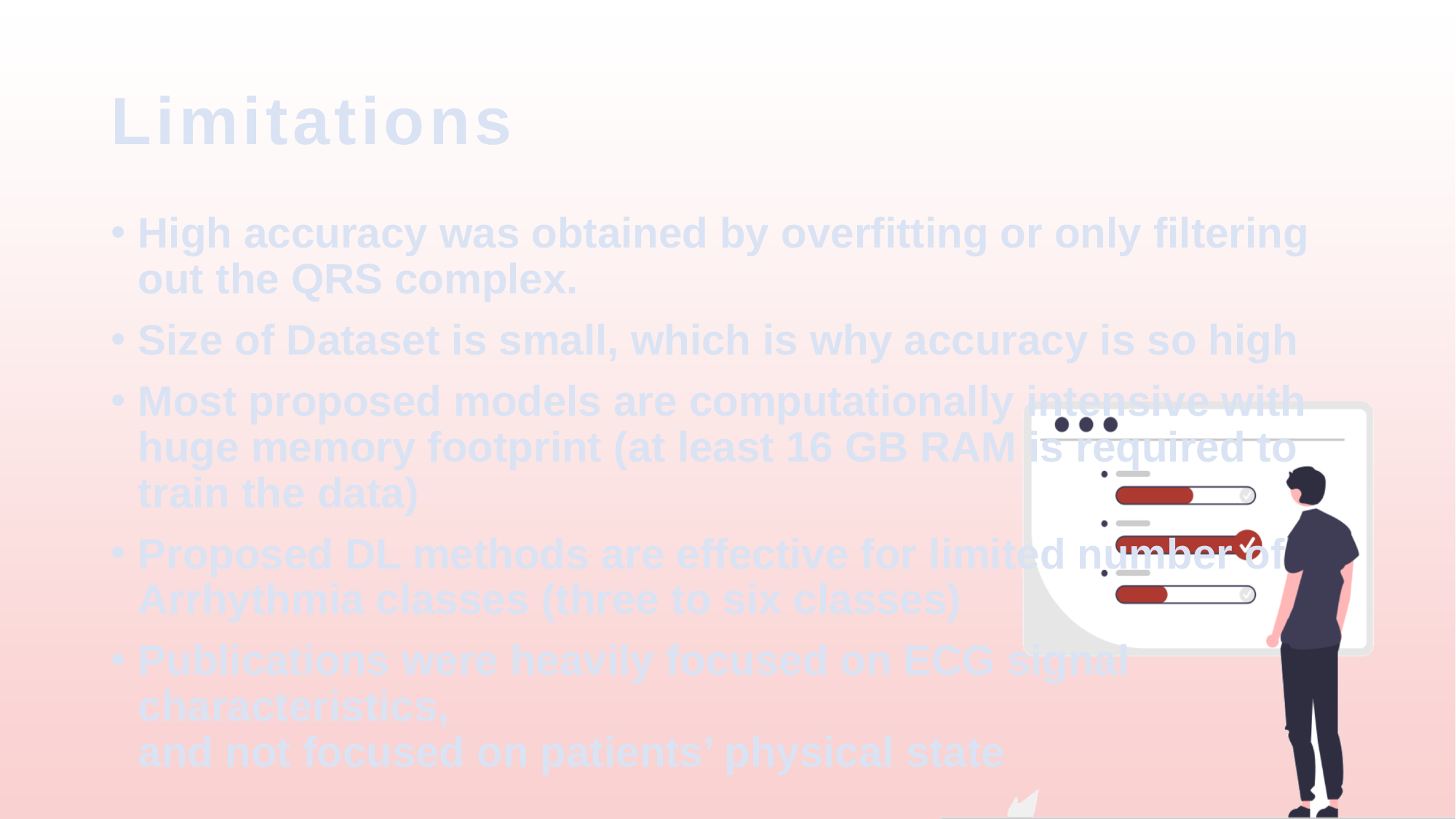

# Limitations
High accuracy was obtained by overfitting or only filtering out the QRS complex.
Size of Dataset is small, which is why accuracy is so high
Most proposed models are computationally intensive with huge memory footprint (at least 16 GB RAM is required to train the data)
Proposed DL methods are effective for limited number of
Arrhythmia classes (three to six classes)
Publications were heavily focused on ECG signal characteristics,
and not focused on patients’ physical state